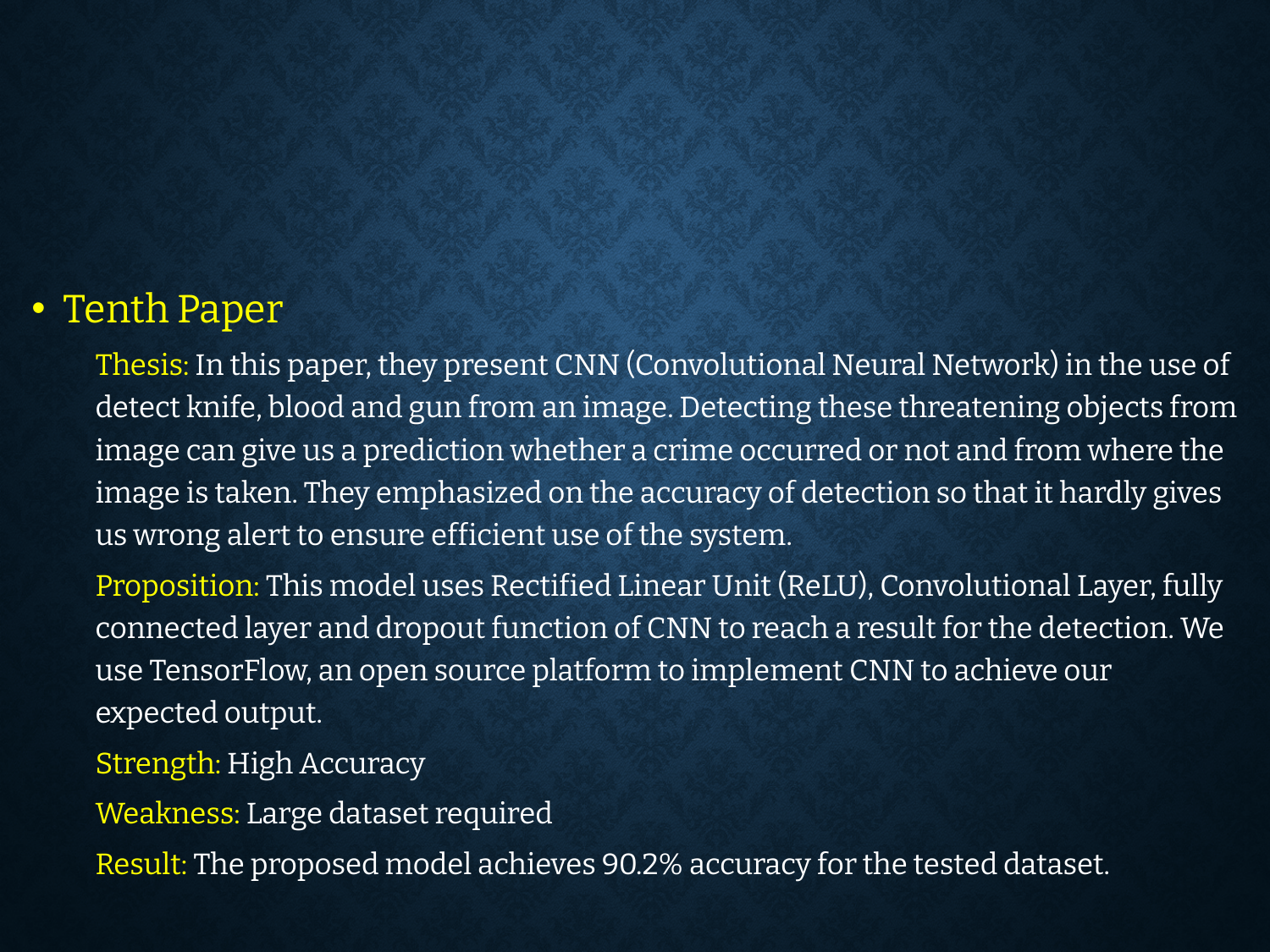

#
Tenth Paper
Thesis: In this paper, they present CNN (Convolutional Neural Network) in the use of detect knife, blood and gun from an image. Detecting these threatening objects from image can give us a prediction whether a crime occurred or not and from where the image is taken. They emphasized on the accuracy of detection so that it hardly gives us wrong alert to ensure efficient use of the system.
Proposition: This model uses Rectified Linear Unit (ReLU), Convolutional Layer, fully connected layer and dropout function of CNN to reach a result for the detection. We use TensorFlow, an open source platform to implement CNN to achieve our expected output.
Strength: High Accuracy
Weakness: Large dataset required
Result: The proposed model achieves 90.2% accuracy for the tested dataset.